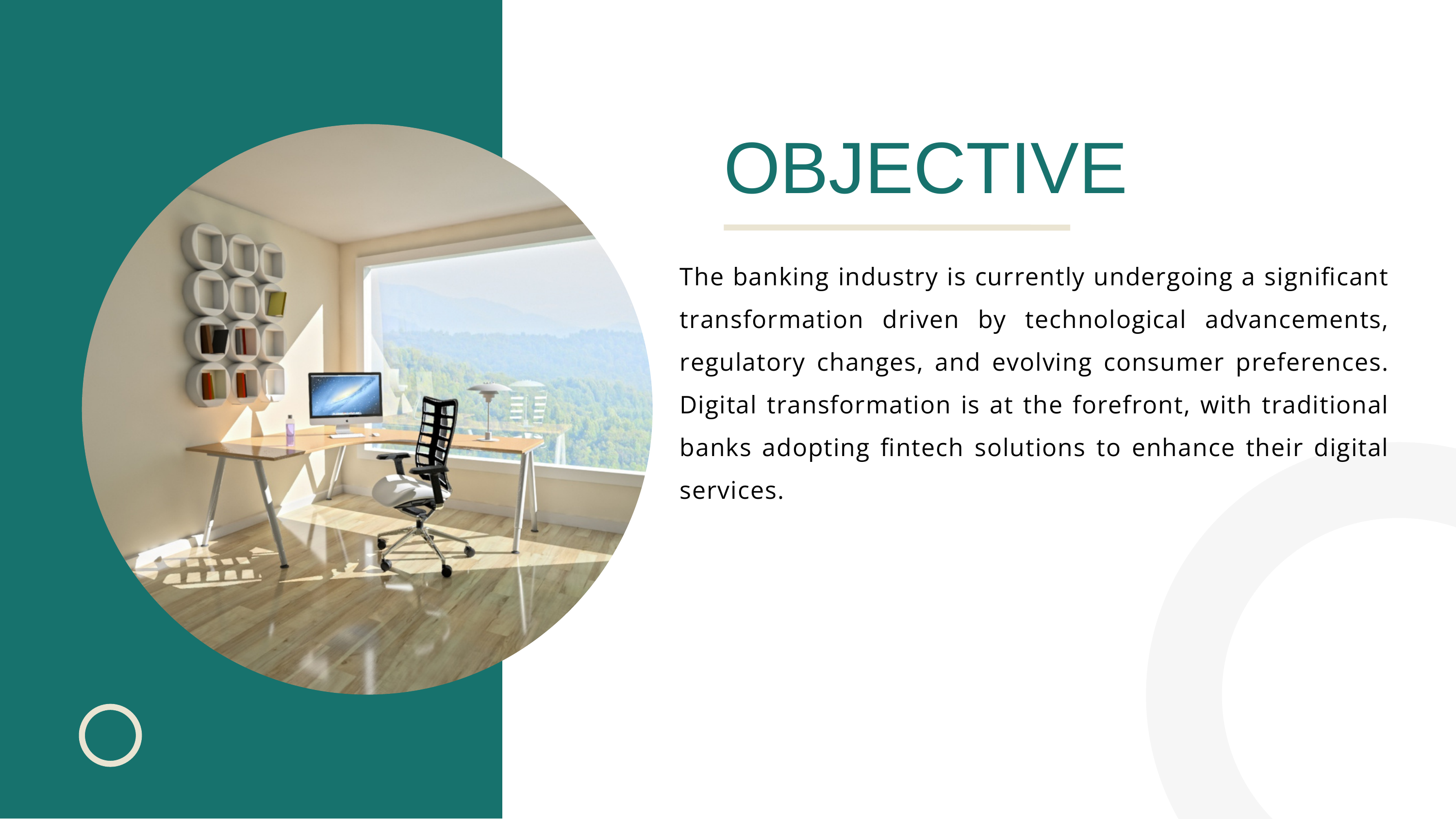

OBJECTIVE

The banking industry is currently undergoing a significant transformation driven by technological advancements, regulatory changes, and evolving consumer preferences. Digital transformation is at the forefront, with traditional banks adopting fintech solutions to enhance their digital services.